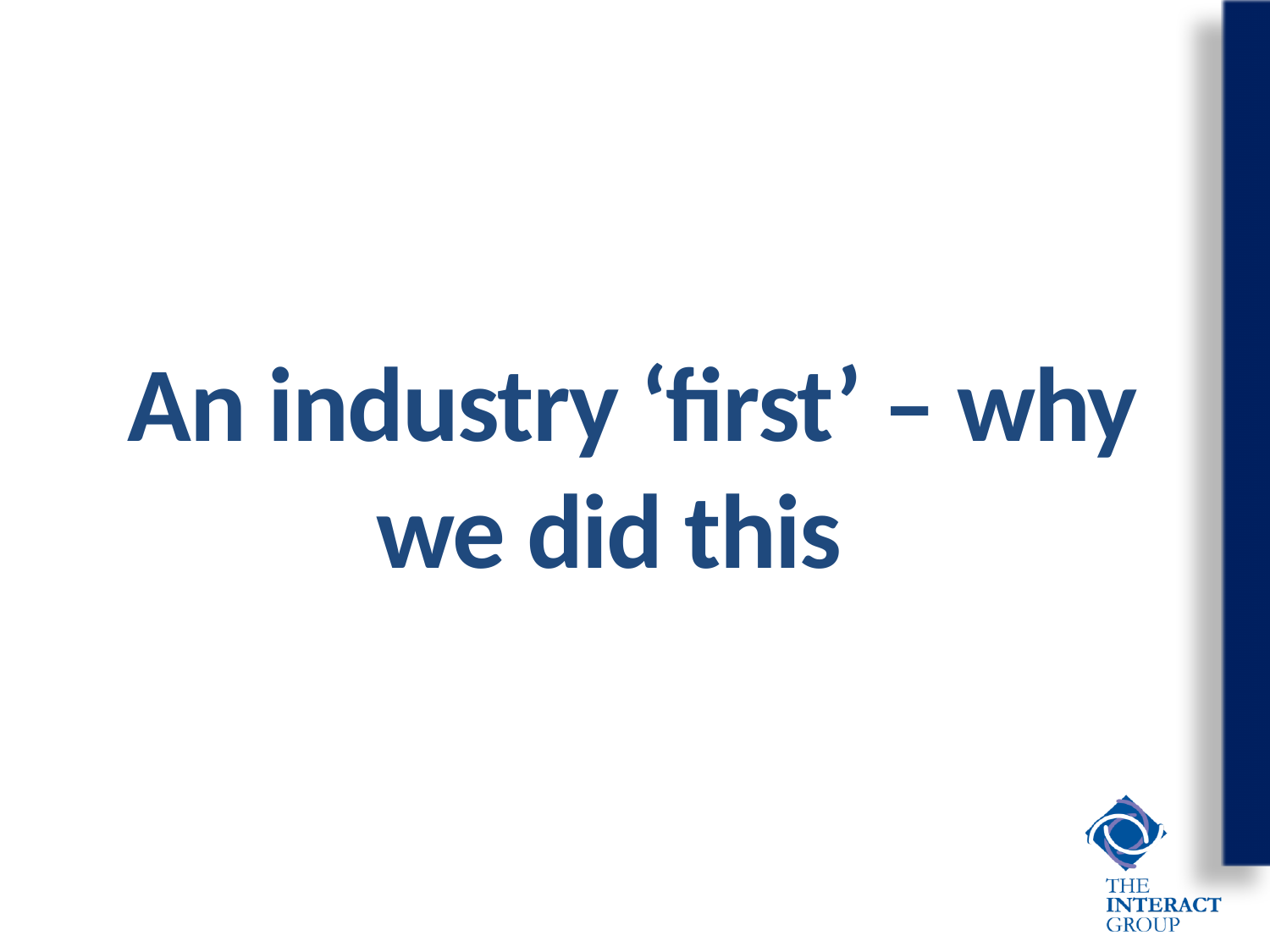

# An industry ‘first’ – why we did this